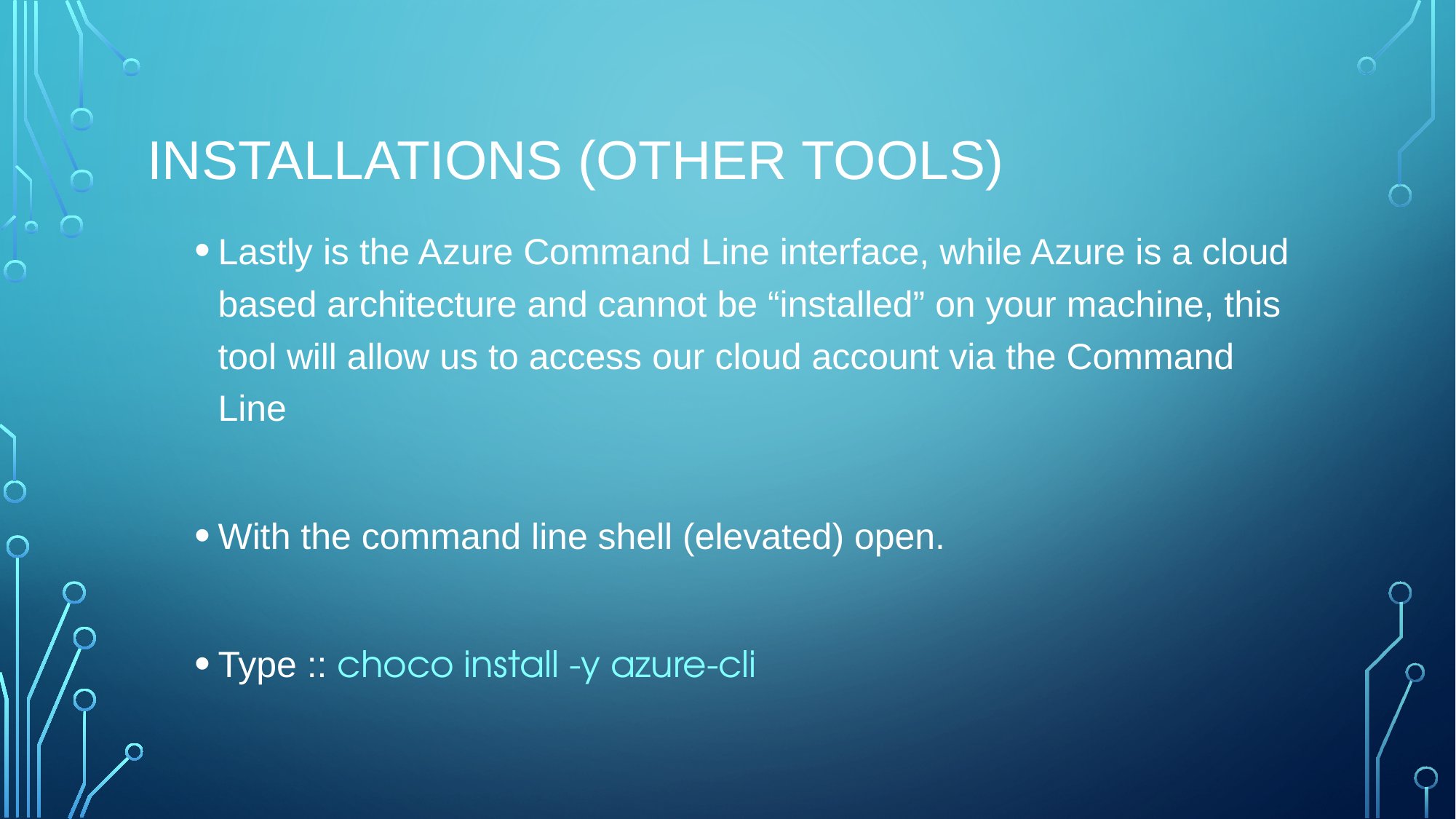

# Installations (Other Tools)
Lastly is the Azure Command Line interface, while Azure is a cloud based architecture and cannot be “installed” on your machine, this tool will allow us to access our cloud account via the Command Line

With the command line shell (elevated) open.

Type :: choco install -y azure-cli